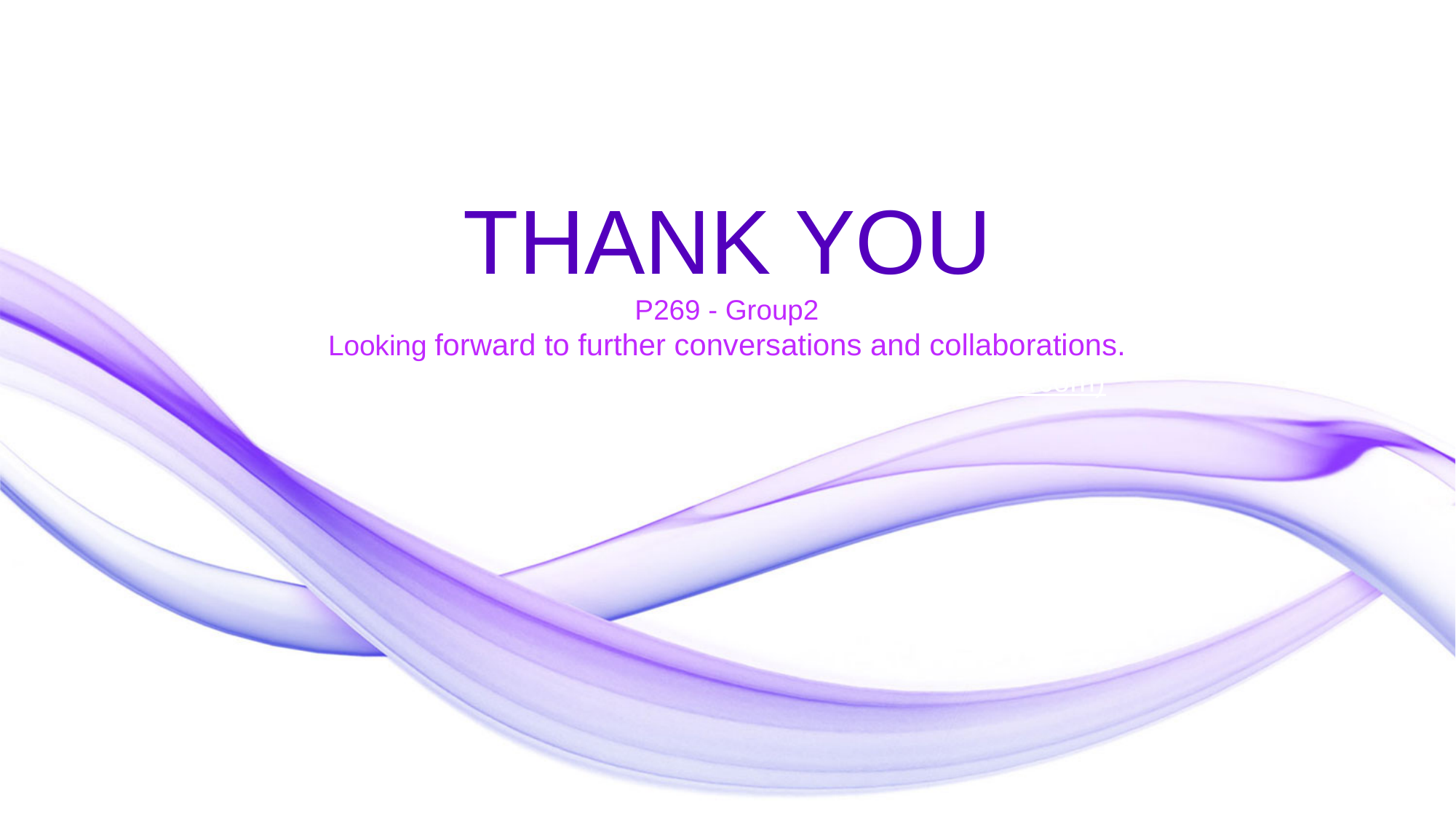

THANK YOU
P269 - Group2
Looking forward to further conversations and collaborations.
FactDetective (syedshahidnazeer.pythonanywhere.com)